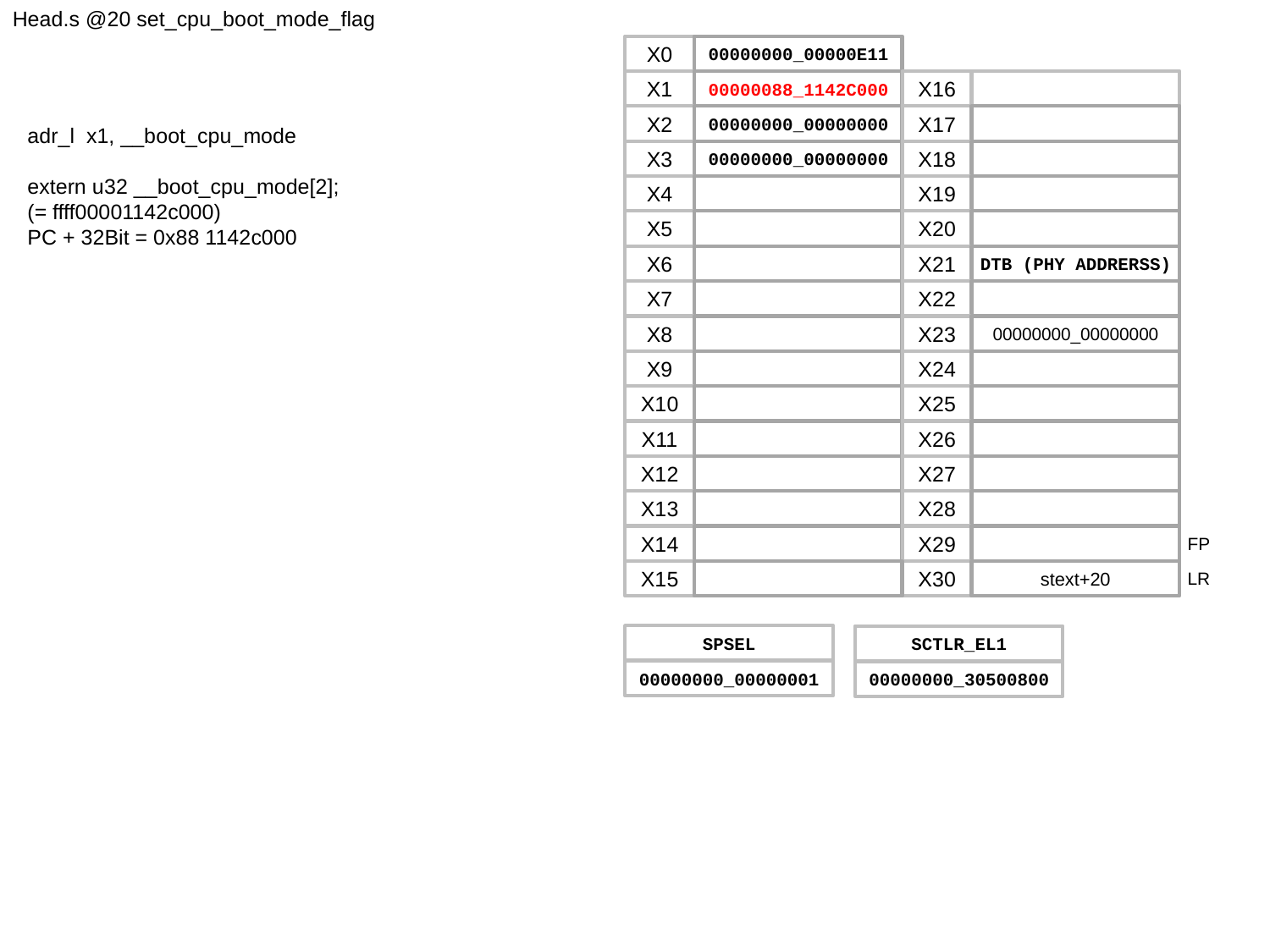

Head.s @20 set_cpu_boot_mode_flag
X0
00000000_00000E11
X1
00000088_1142C000
X16

X2
00000000_00000000
X17

X3
00000000_00000000
X18

X4

X19

X5

X20

X6

X21
DTB (PHY ADDRERSS)
X7

X22

X8

X23
00000000_00000000
X9

X24

X10

X25

X11

X26

X12

X27

X13

X28

X14

X29

FP
X15

X30
stext+20
LR
adr_l  x1, __boot_cpu_mode

extern u32 __boot_cpu_mode[2];
(= ffff00001142c000)
PC + 32Bit = 0x88 1142c000

SPSEL
00000000_00000001
SCTLR_EL1
00000000_30500800